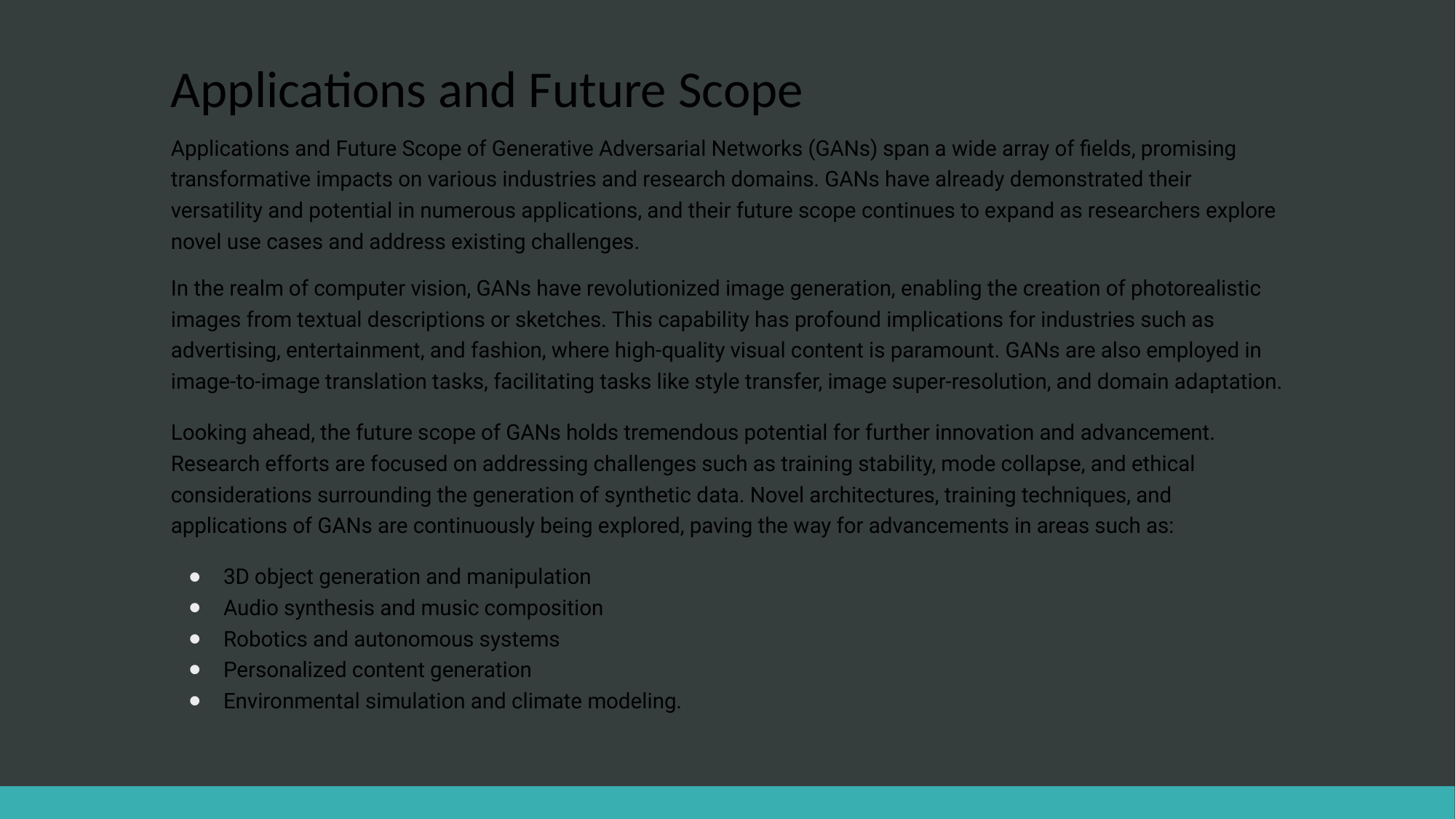

# Applications and Future Scope
Applications and Future Scope of Generative Adversarial Networks (GANs) span a wide array of fields, promising transformative impacts on various industries and research domains. GANs have already demonstrated their versatility and potential in numerous applications, and their future scope continues to expand as researchers explore novel use cases and address existing challenges.
In the realm of computer vision, GANs have revolutionized image generation, enabling the creation of photorealistic images from textual descriptions or sketches. This capability has profound implications for industries such as advertising, entertainment, and fashion, where high-quality visual content is paramount. GANs are also employed in image-to-image translation tasks, facilitating tasks like style transfer, image super-resolution, and domain adaptation.
Looking ahead, the future scope of GANs holds tremendous potential for further innovation and advancement. Research efforts are focused on addressing challenges such as training stability, mode collapse, and ethical considerations surrounding the generation of synthetic data. Novel architectures, training techniques, and applications of GANs are continuously being explored, paving the way for advancements in areas such as:
3D object generation and manipulation
Audio synthesis and music composition
Robotics and autonomous systems
Personalized content generation
Environmental simulation and climate modeling.